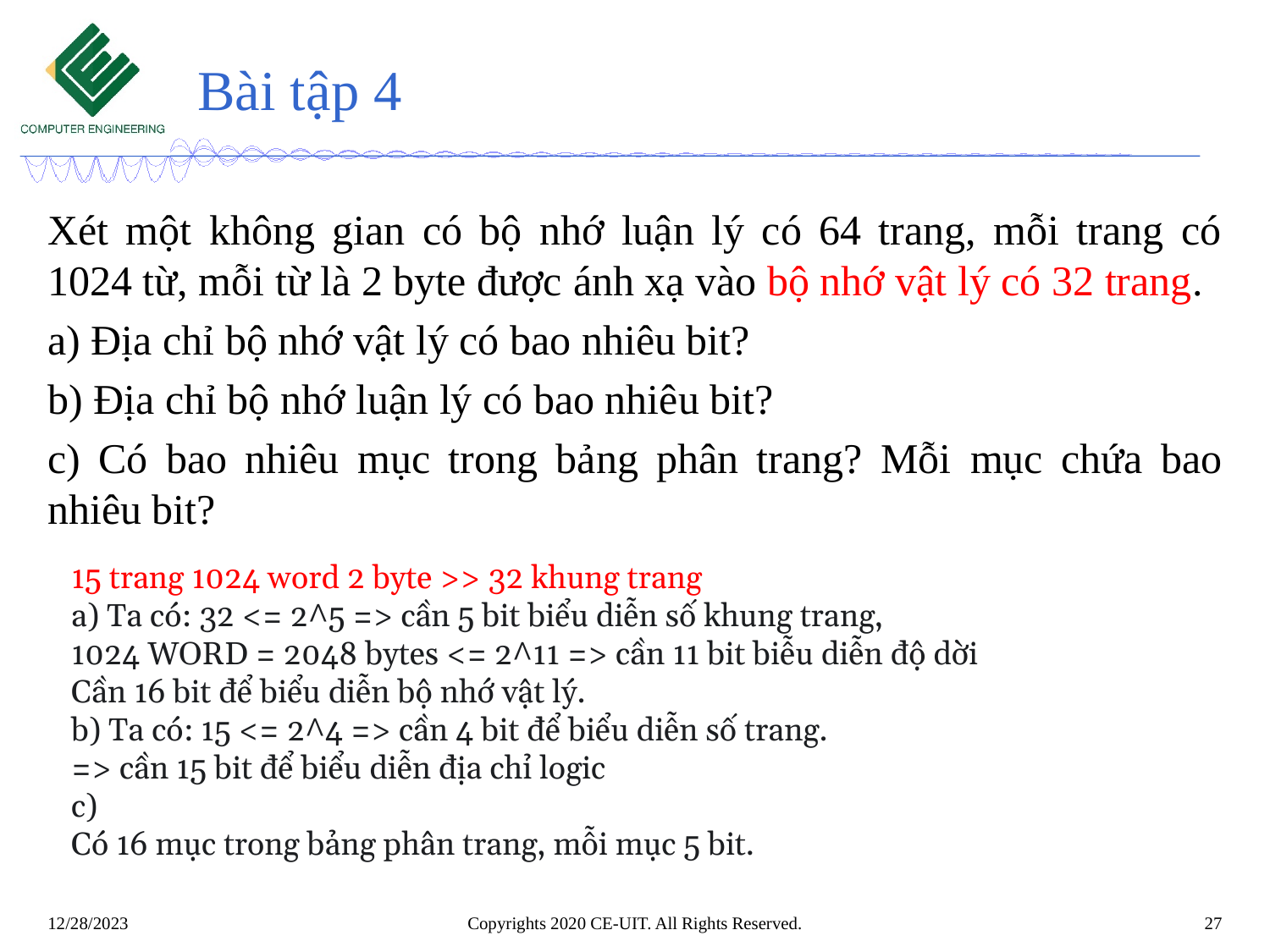

# Bài tập 4
Xét một không gian có bộ nhớ luận lý có 64 trang, mỗi trang có 1024 từ, mỗi từ là 2 byte được ánh xạ vào bộ nhớ vật lý có 32 trang.
a) Địa chỉ bộ nhớ vật lý có bao nhiêu bit?
b) Địa chỉ bộ nhớ luận lý có bao nhiêu bit?
c) Có bao nhiêu mục trong bảng phân trang? Mỗi mục chứa bao nhiêu bit?
15 trang 1024 word 2 byte >> 32 khung trang
a) Ta có: 32 <= 2^5 => cần 5 bit biểu diễn số khung trang,
1024 WORD = 2048 bytes <= 2^11 => cần 11 bit biễu diễn độ dời
Cần 16 bit để biểu diễn bộ nhớ vật lý.
b) Ta có: 15 <= 2^4 => cần 4 bit để biểu diễn số trang.
=> cần 15 bit để biểu diễn địa chỉ logic
c)
Có 16 mục trong bảng phân trang, mỗi mục 5 bit.
Copyrights 2020 CE-UIT. All Rights Reserved.
27
12/28/2023